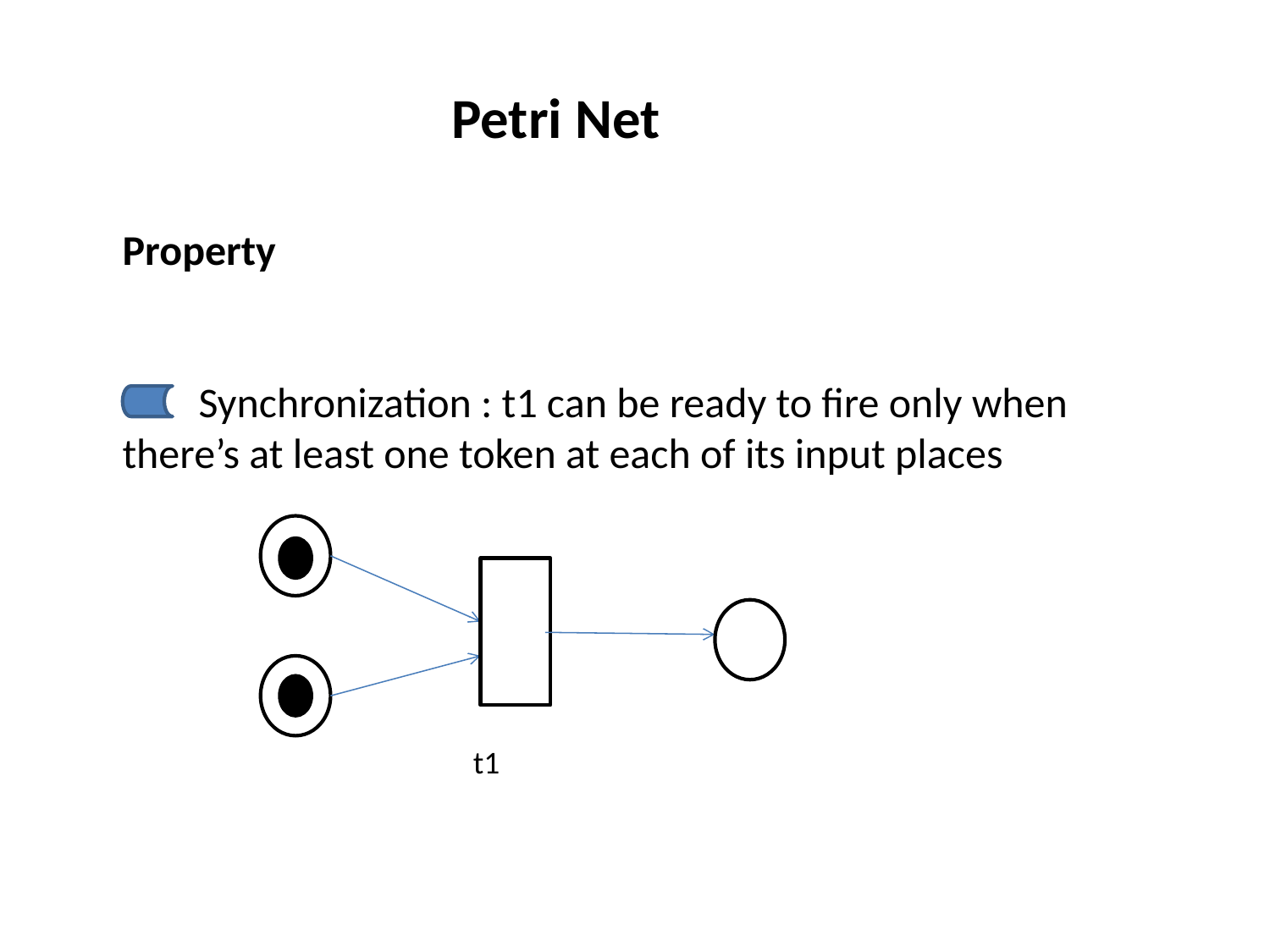

Petri Net
Property

        Synchronization : t1 can be ready to fire only when there’s at least one token at each of its input places

t1